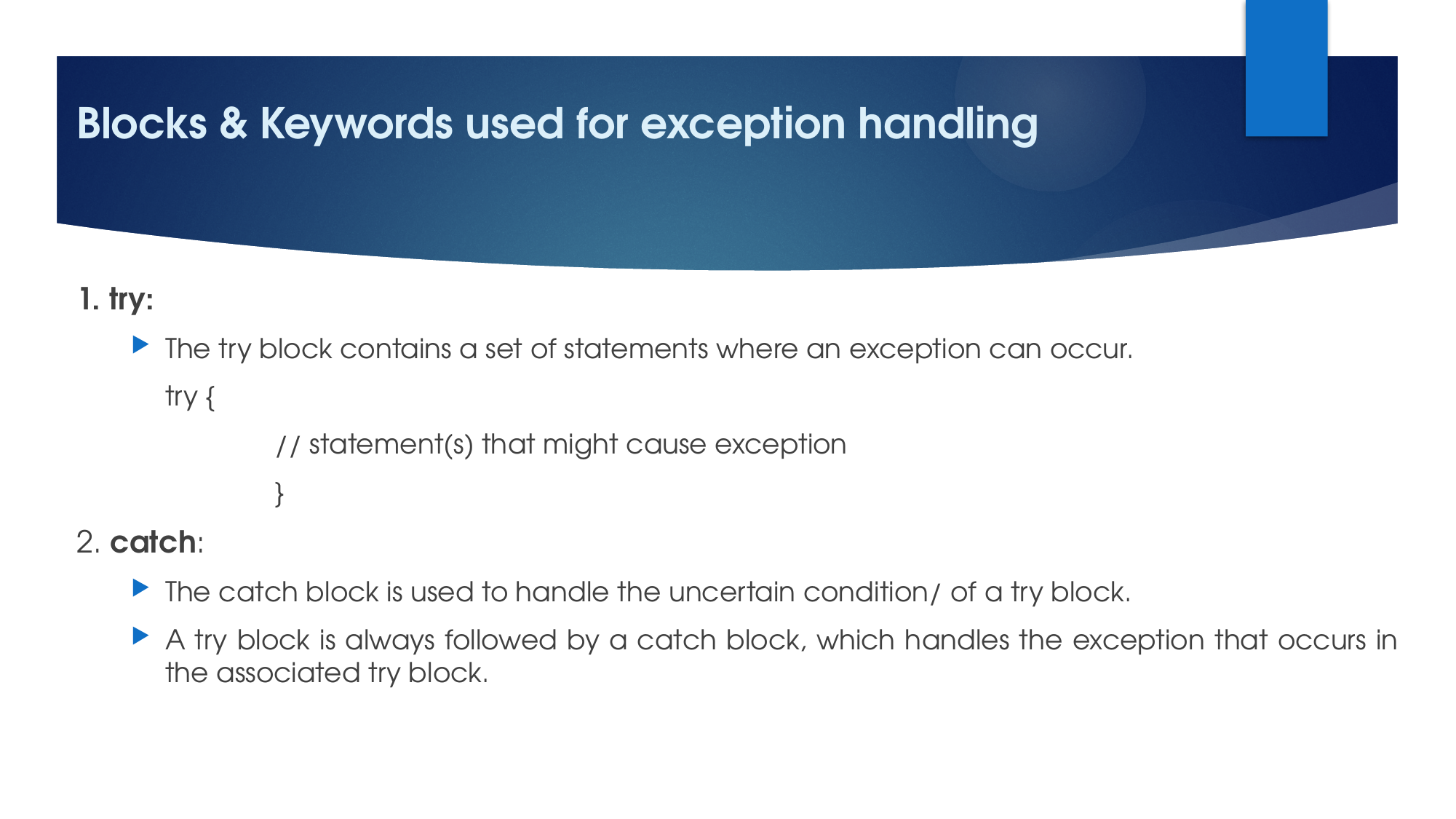

# Blocks & Keywords used for exception handling
1. try:
The try block contains a set of statements where an exception can occur.
	try {
		// statement(s) that might cause exception
		}
2. catch:
The catch block is used to handle the uncertain condition/ of a try block.
A try block is always followed by a catch block, which handles the exception that occurs in the associated try block.